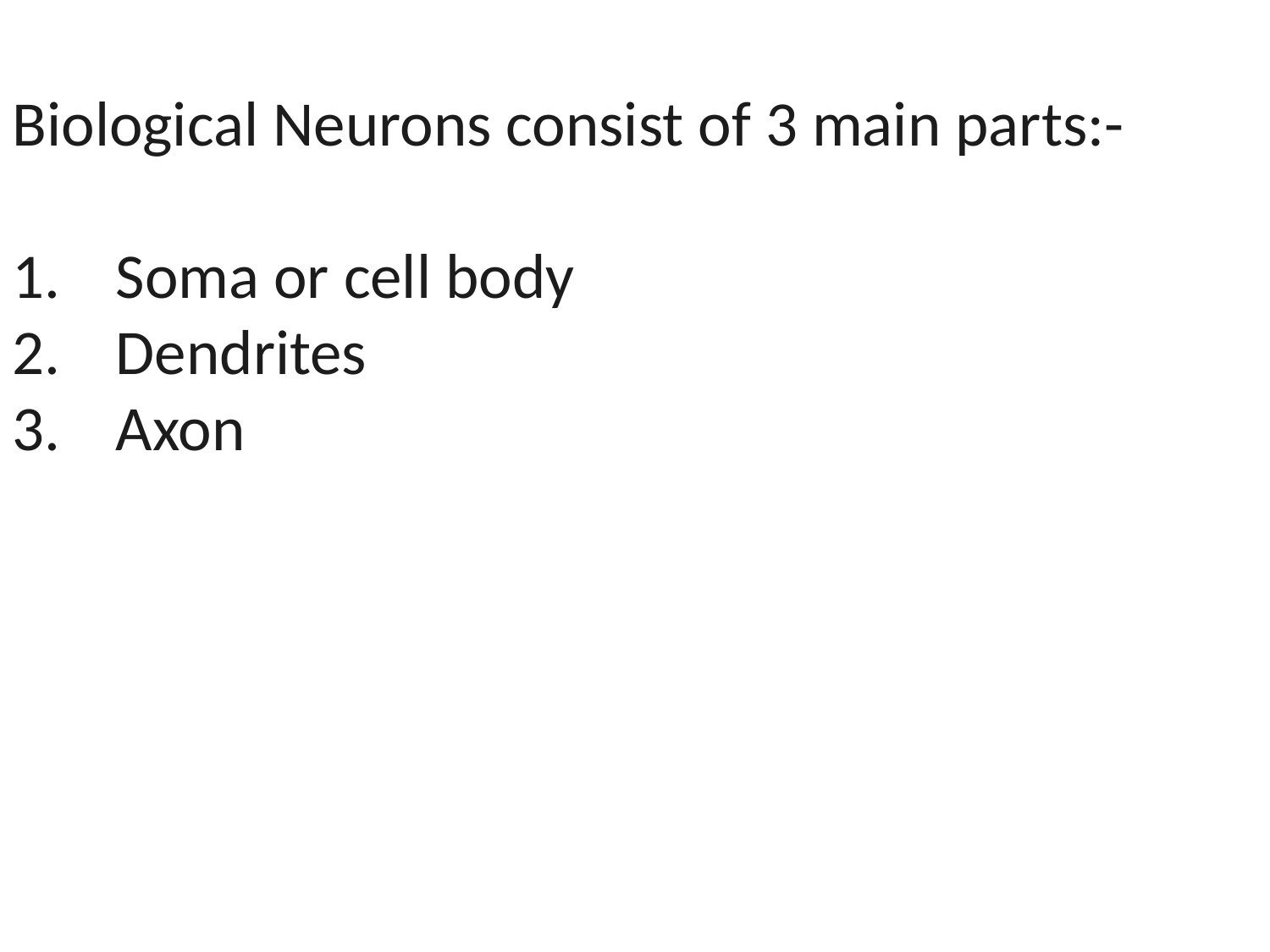

Biological Neurons consist of 3 main parts:-

Soma or cell body
Dendrites
Axon